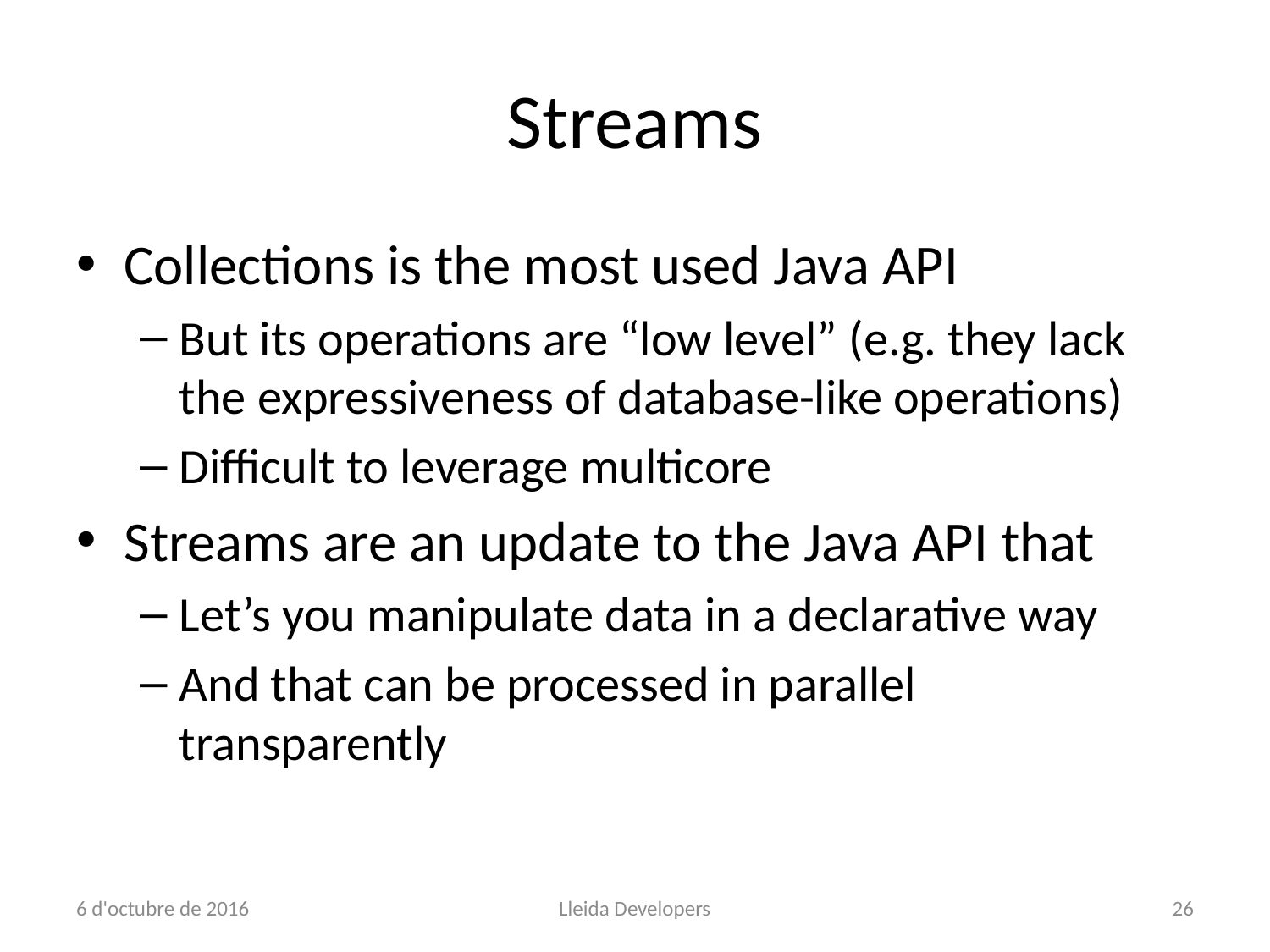

# Streams
Collections is the most used Java API
But its operations are “low level” (e.g. they lack the expressiveness of database-like operations)
Difficult to leverage multicore
Streams are an update to the Java API that
Let’s you manipulate data in a declarative way
And that can be processed in parallel transparently
6 d'octubre de 2016
Lleida Developers
26